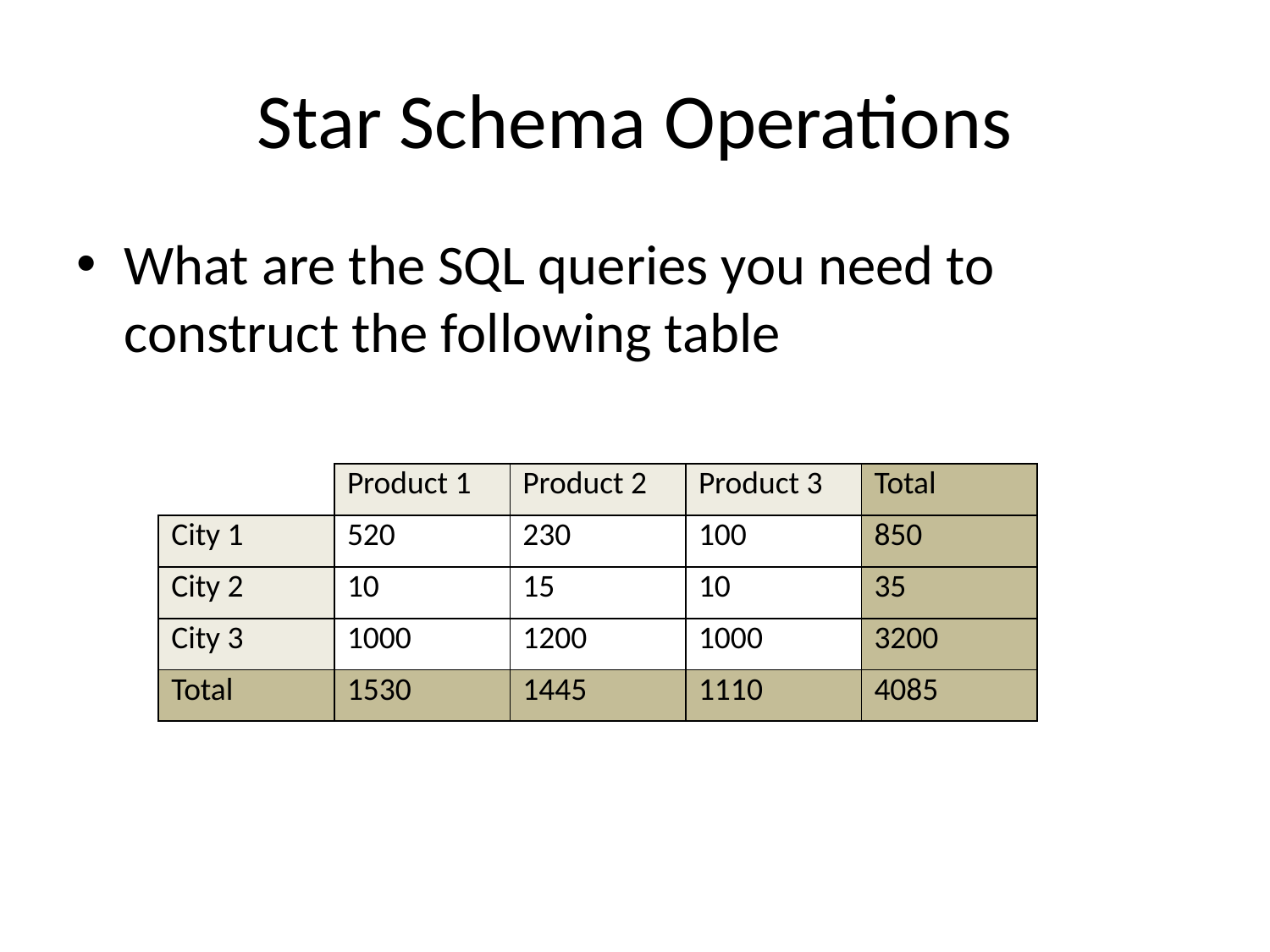

# Star Schema Operations
What are the SQL queries you need to  construct the following table
|  | Product 1 | Product 2 | Product 3 | Total |
| --- | --- | --- | --- | --- |
| City 1 | 520 | 230 | 100 | 850 |
| City 2 | 10 | 15 | 10 | 35 |
| City 3 | 1000 | 1200 | 1000 | 3200 |
| Total | 1530 | 1445 | 1110 | 4085 |